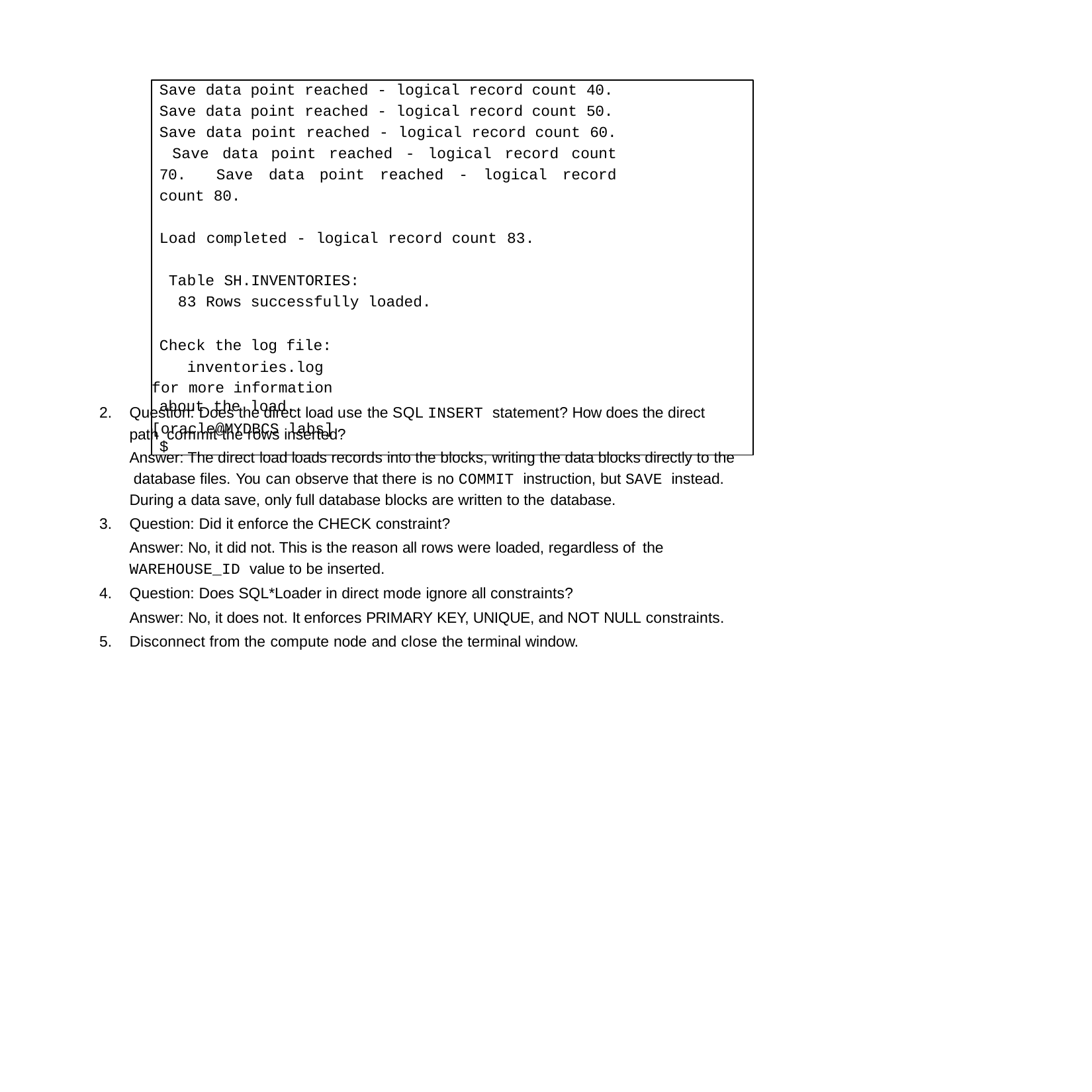

Save data point reached - logical record count 40.
Save data point reached - logical record count 50.
Save data point reached - logical record count 60.  Save data point reached - logical record count 70.  Save data point reached - logical record count 80.
Load completed - logical record count 83.  Table SH.INVENTORIES:
83 Rows successfully loaded.

Check the log file:  inventories.log
for more information about the load.
[oracle@MYDBCS labs]$
Question: Does the direct load use the SQL INSERT statement? How does the direct path  commit the rows inserted?
Answer: The direct load loads records into the blocks, writing the data blocks directly to the  database files. You can observe that there is no COMMIT instruction, but SAVE instead.
During a data save, only full database blocks are written to the database.
Question: Did it enforce the CHECK constraint?
Answer: No, it did not. This is the reason all rows were loaded, regardless of the
WAREHOUSE_ID value to be inserted.
Question: Does SQL*Loader in direct mode ignore all constraints?
Answer: No, it does not. It enforces PRIMARY KEY, UNIQUE, and NOT NULL constraints.
Disconnect from the compute node and close the terminal window.